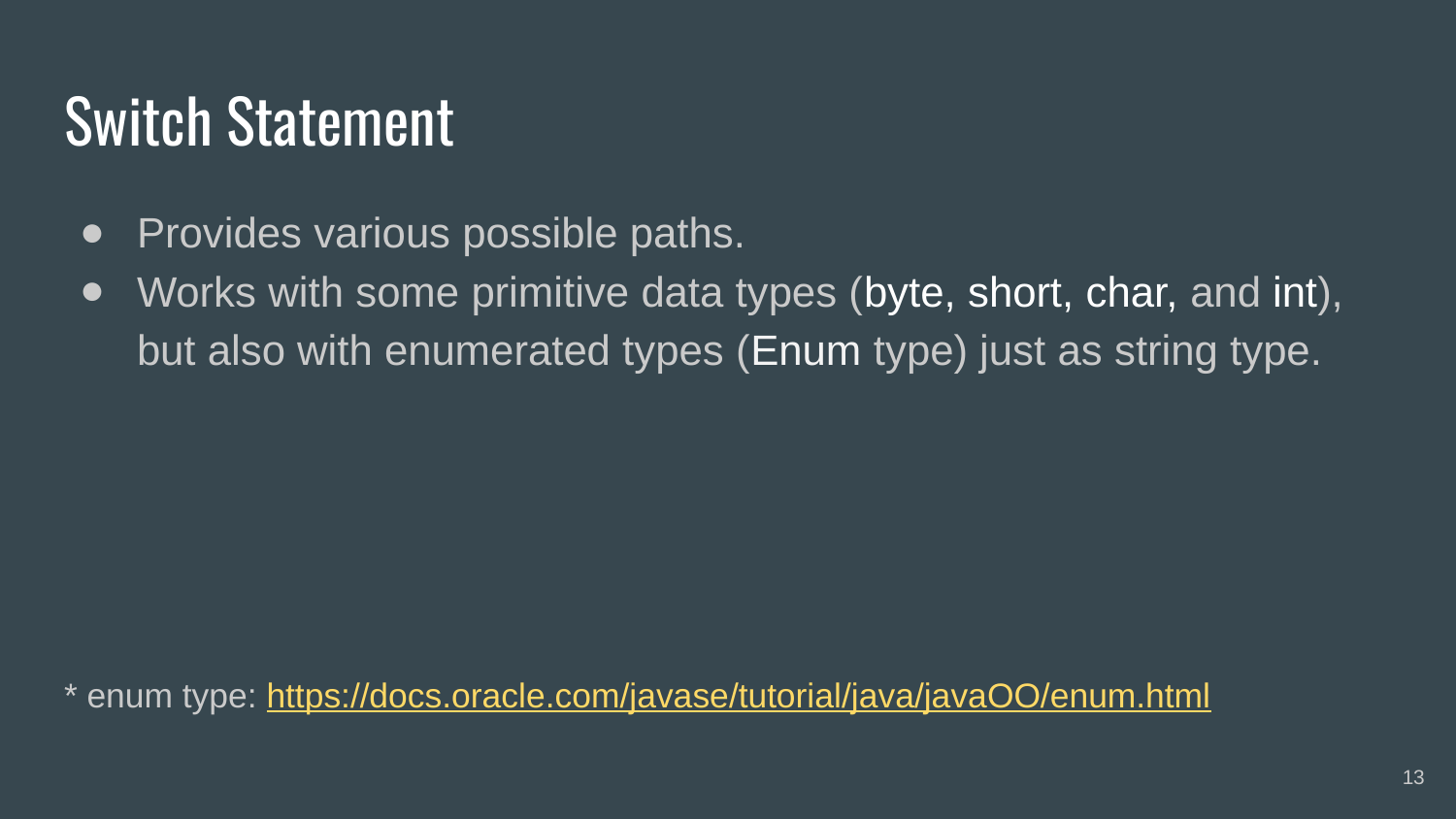

# Switch Statement
Provides various possible paths.
Works with some primitive data types (byte, short, char, and int), but also with enumerated types (Enum type) just as string type.

* enum type: https://docs.oracle.com/javase/tutorial/java/javaOO/enum.html
13